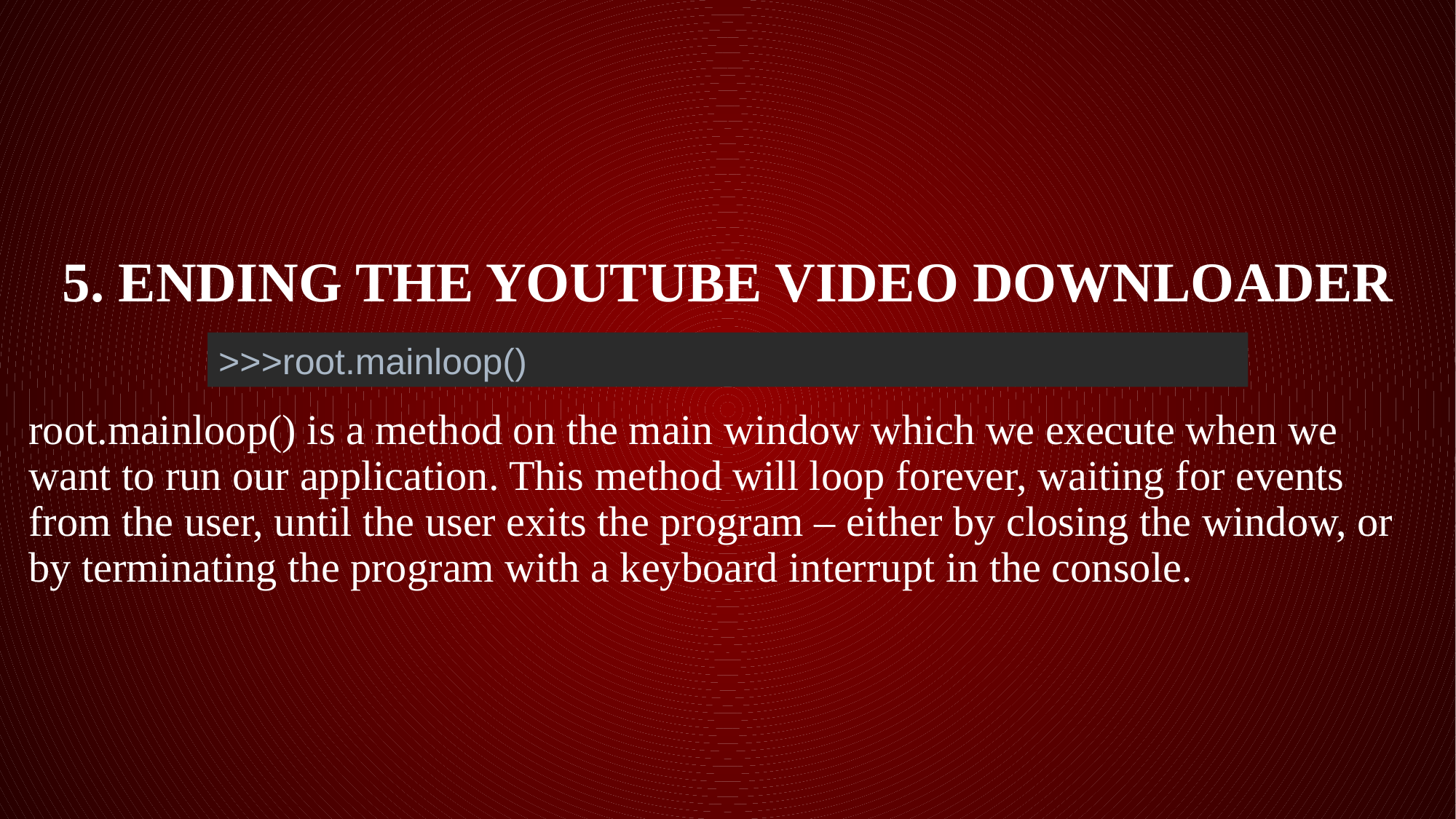

5. ENDING THE YOUTUBE VIDEO DOWNLOADER

root.mainloop() is a method on the main window which we execute when we want to run our application. This method will loop forever, waiting for events from the user, until the user exits the program – either by closing the window, or by terminating the program with a keyboard interrupt in the console.
>>>root.mainloop()